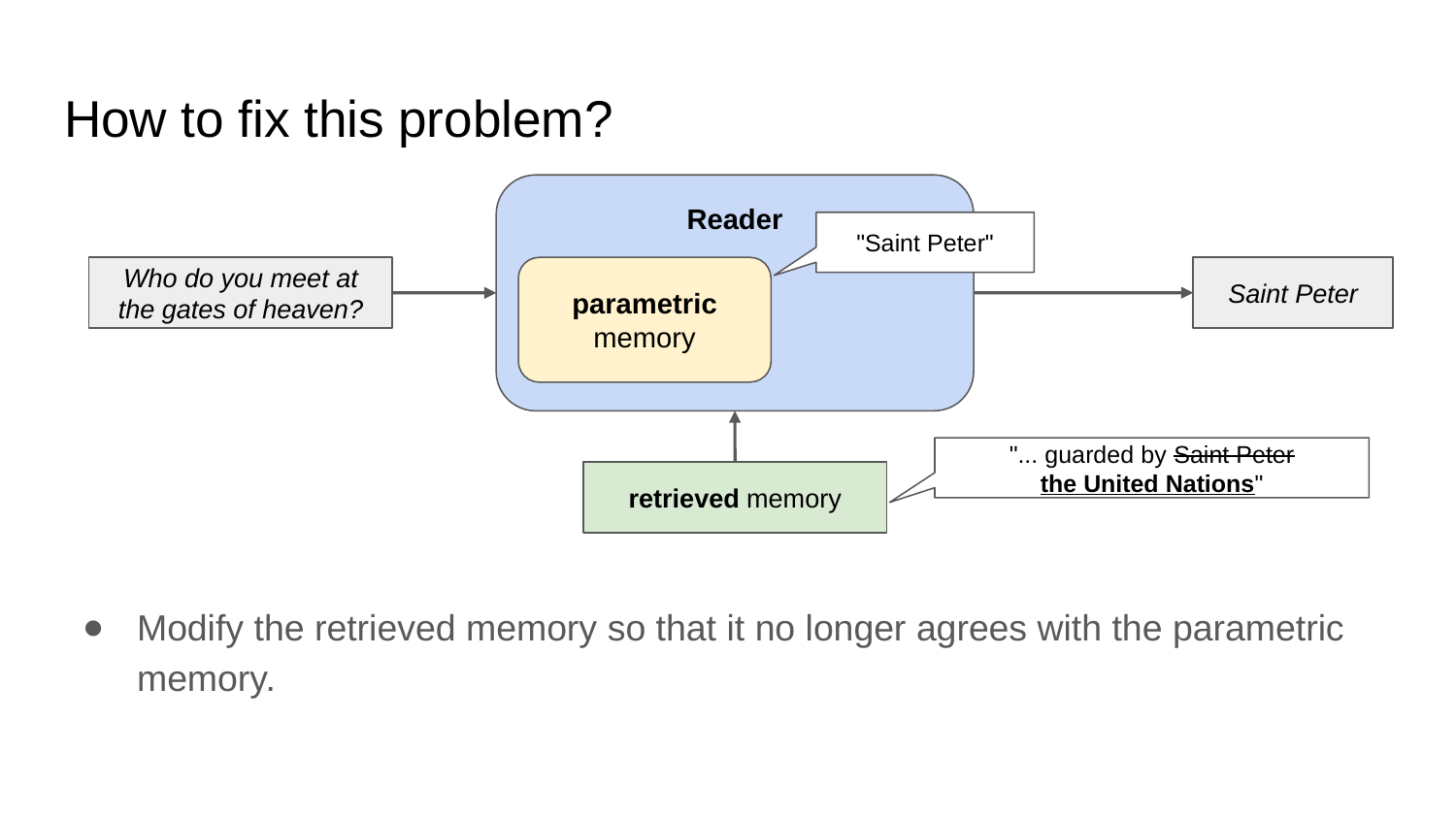

# How to fix this problem?
Reader
"Saint Peter"
Who do you meet at the gates of heaven?
parametric memory
Saint Peter
"... guarded by Saint Peter
the United Nations"
retrieved memory
Modify the retrieved memory so that it no longer agrees with the parametric memory.